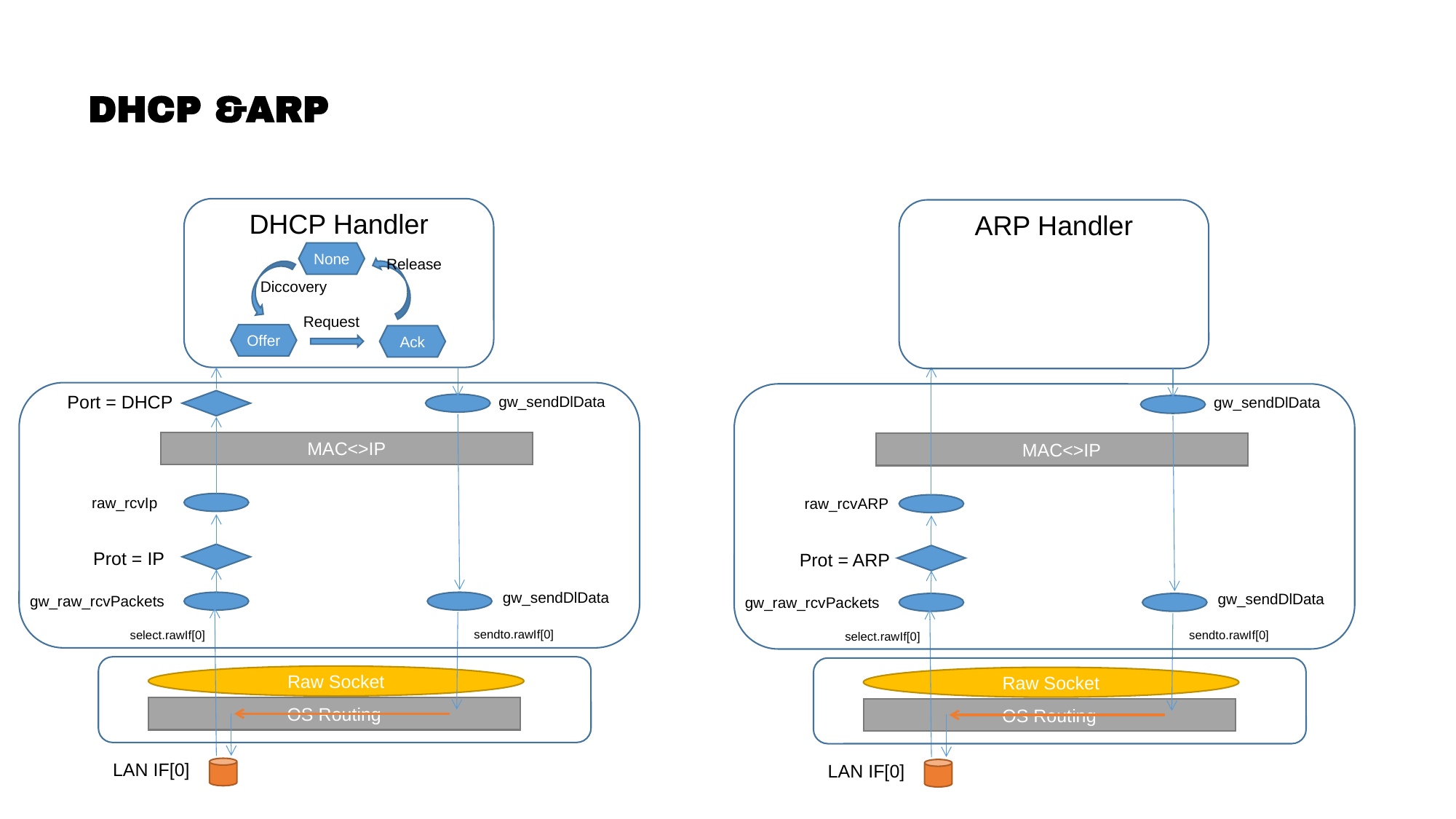

# DHCP &ARP
DHCP Handler
ARP Handler
None
Release

Diccovery
Request
Offer
Ack

Port = DHCP
gw_sendDlData
gw_sendDlData

MAC<>IP
MAC<>IP
raw_rcvIp
raw_rcvARP

Prot = IP
Prot = ARP

gw_sendDlData
gw_sendDlData
gw_raw_rcvPackets
gw_raw_rcvPackets

sendto.rawIf[0]
select.rawIf[0]
sendto.rawIf[0]
select.rawIf[0]

Raw Socket
Raw Socket
OS Routing
OS Routing
LAN IF[0]
LAN IF[0]